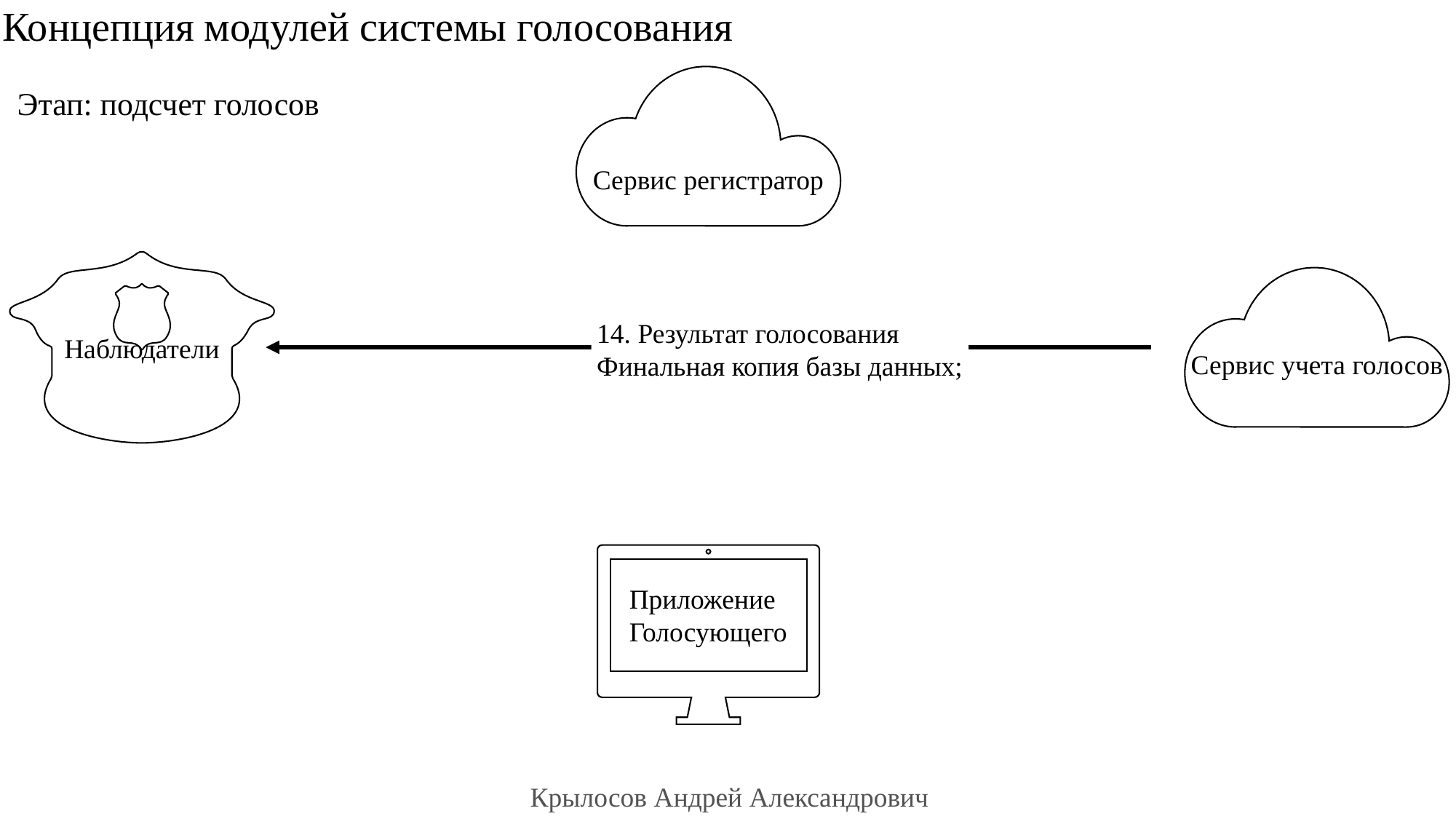

# Концепция модулей системы голосования

Сервис регистратор
Этап: подсчет голосов
Наблюдатели

Сервис учета голосов
14. Результат голосования
Финальная копия базы данных;

Приложение
Голосующего
15